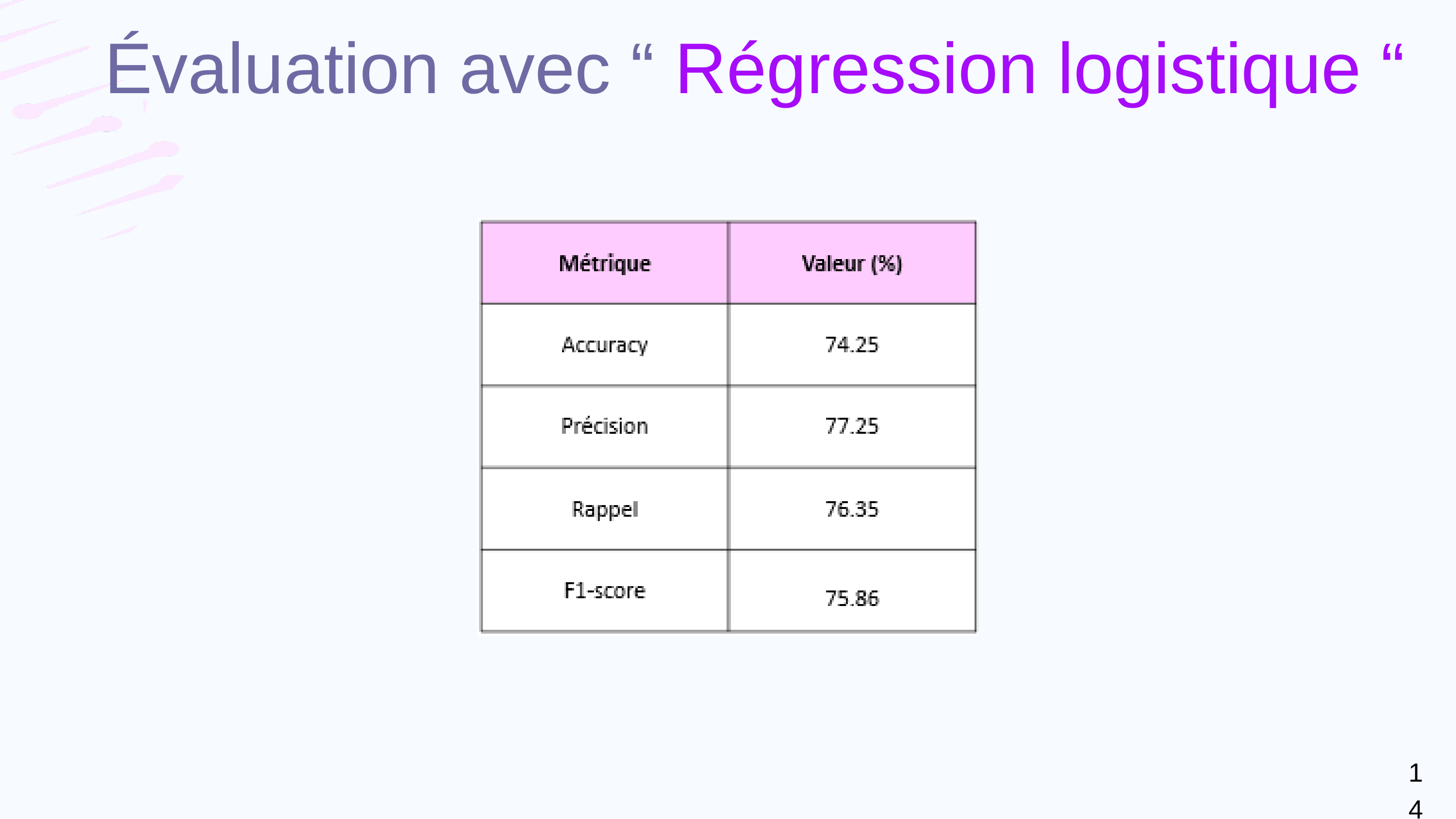

Évaluation avec “ Régression logistique “

14